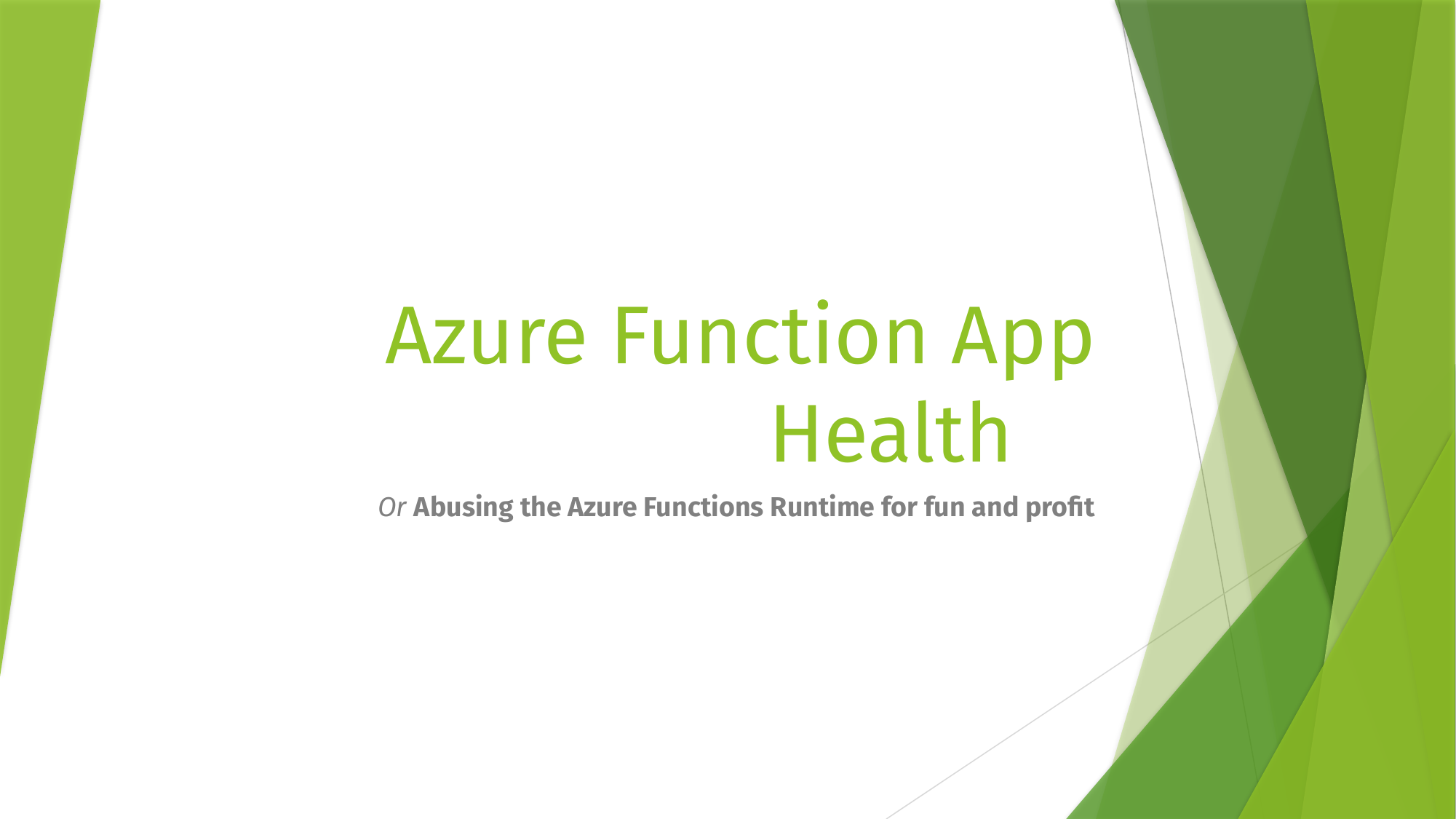

# Azure Function App Health
Or Abusing the Azure Functions Runtime for fun and profit